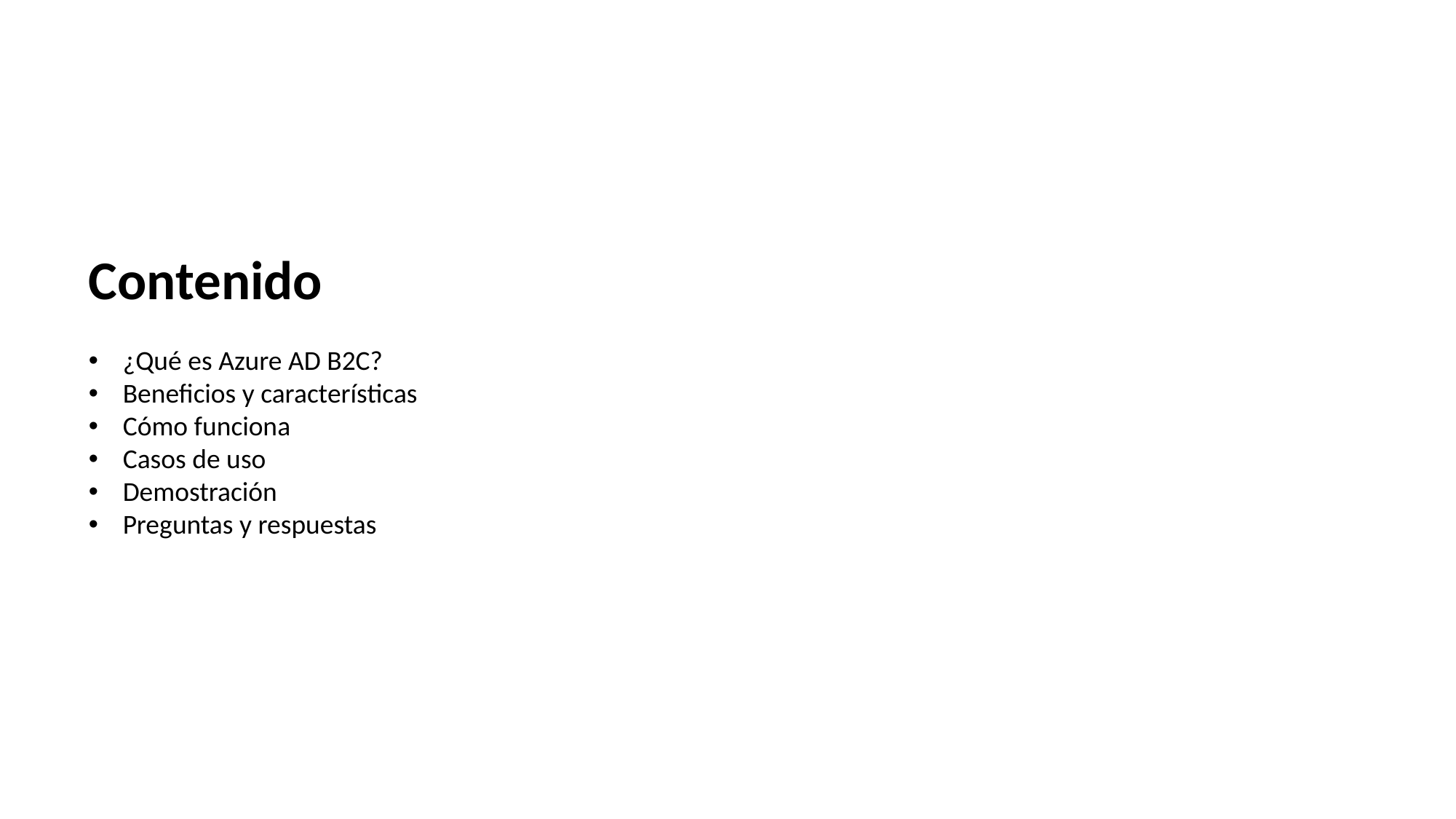

Contenido

¿Qué es Azure AD B2C?
Beneficios y características
Cómo funciona
Casos de uso
Demostración
Preguntas y respuestas